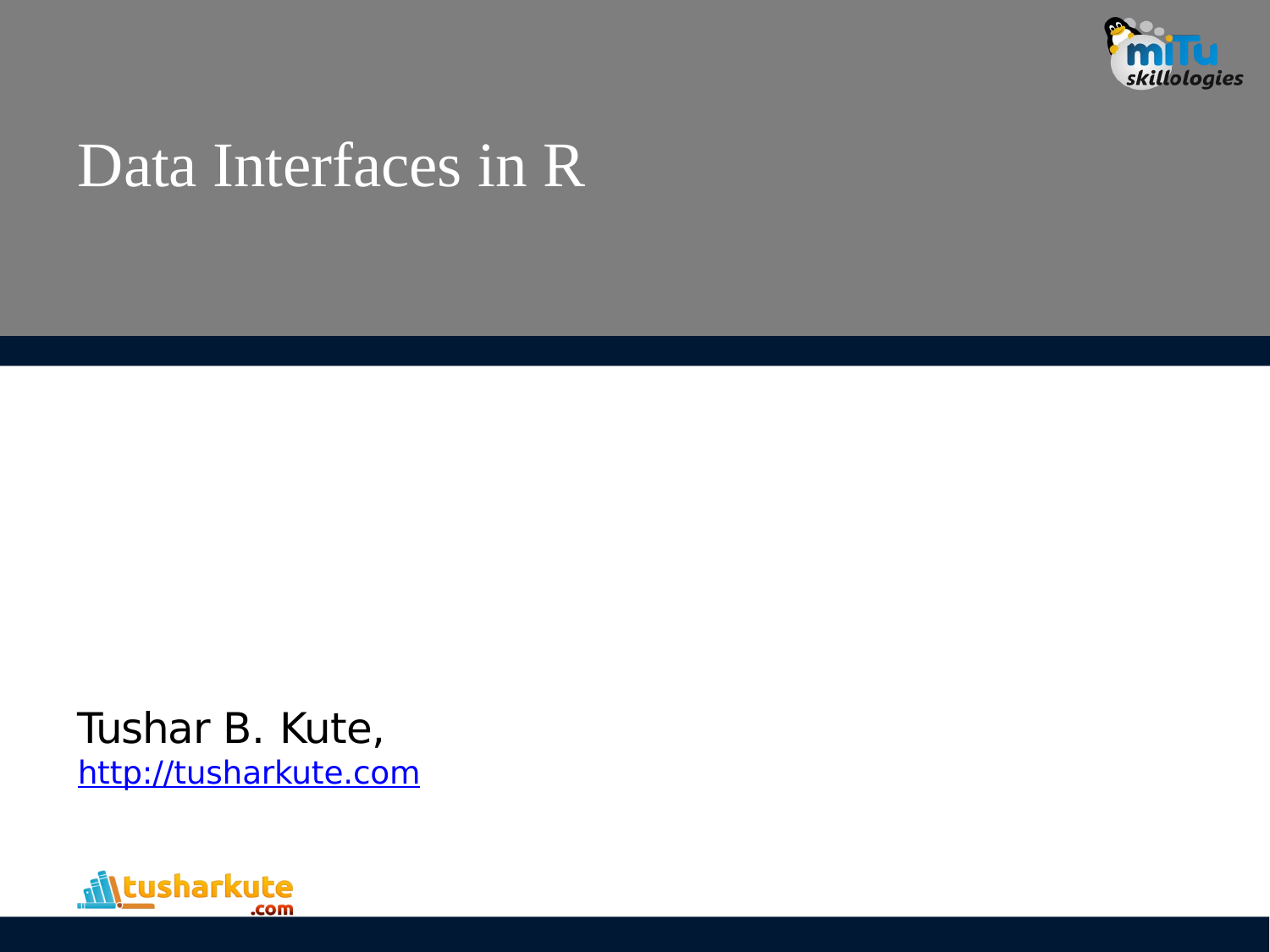

# Data Interfaces in R

Tushar B. Kute,
http://tusharkute.com